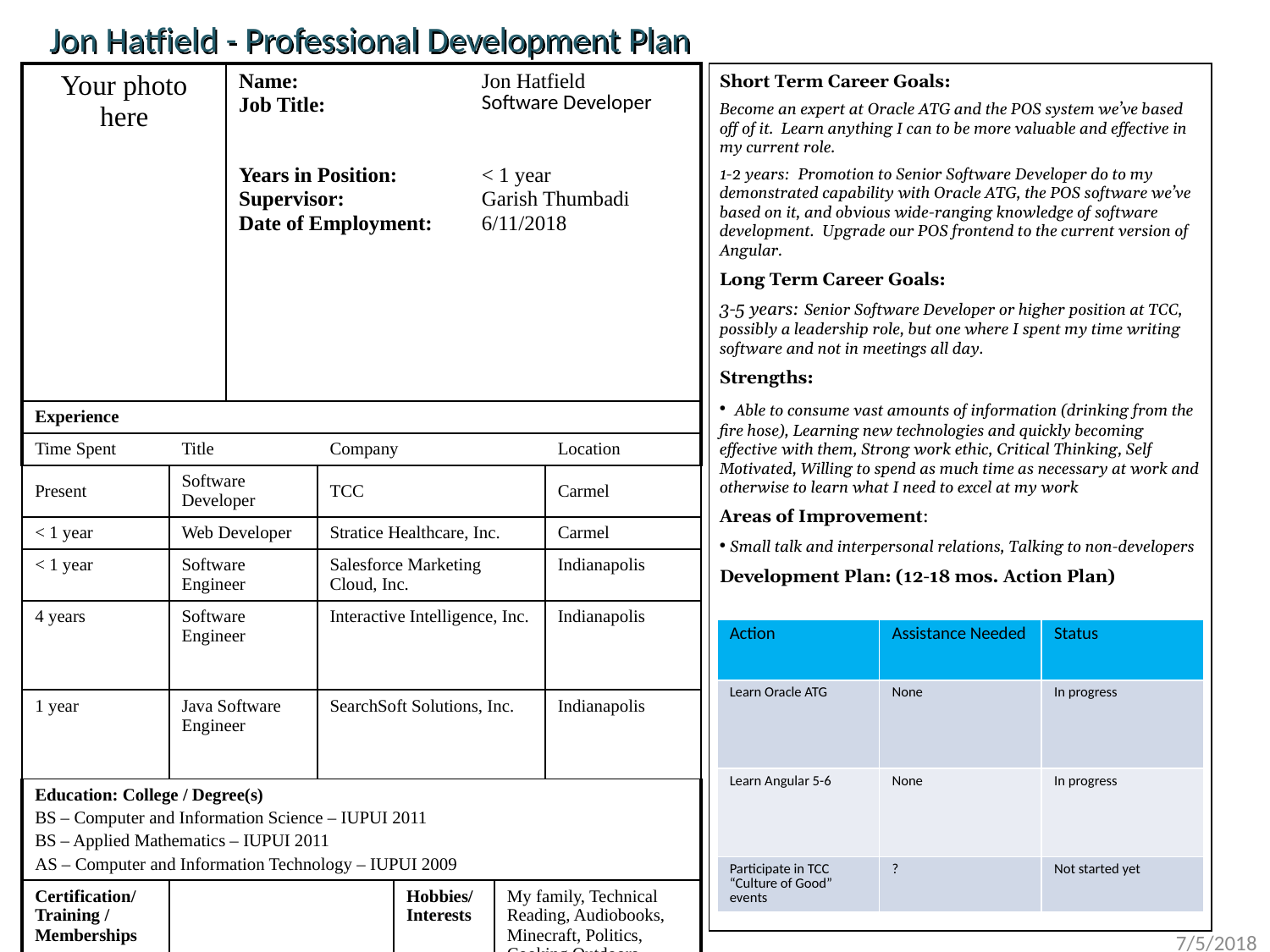

Jon Hatfield - Professional Development Plan
| Your photo here |  | Name: |  |  | Jon Hatfield |  |  |
| --- | --- | --- | --- | --- | --- | --- | --- |
|  |  | Job Title: |  |  | Software Developer |  |  |
|  |  | Years in Position: |  |  | < 1 year |  |  |
|  |  | Supervisor: |  |  | Garish Thumbadi |  |  |
|  |  | Date of Employment: |  |  | 6/11/2018 |  |  |
|  |  |  |  |  |  |  |  |
|  |  |  |  |  |  |  |  |
| Experience |  |  |  |  |  |  |  |
| Time Spent | Title |  | Company |  |  |  | Location |
| Present | Software Developer |  | TCC |  |  |  | Carmel |
| < 1 year | Web Developer |  | Stratice Healthcare, Inc. |  |  |  | Carmel |
| < 1 year | Software Engineer |  | Salesforce Marketing Cloud, Inc. |  |  |  | Indianapolis |
| 4 years | Software Engineer |  | Interactive Intelligence, Inc. |  |  |  | Indianapolis |
| 1 year | Java Software Engineer |  | SearchSoft Solutions, Inc. |  |  |  | Indianapolis |
| Education: College / Degree(s) BS – Computer and Information Science – IUPUI 2011 BS – Applied Mathematics – IUPUI 2011 AS – Computer and Information Technology – IUPUI 2009 |  |  |  |  |  |  |  |
| Certification/ Training / Memberships |  |  |  | Hobbies/ Interests |  | My family, Technical Reading, Audiobooks, Minecraft, Politics, Cooking Outdoors |  |
Short Term Career Goals:
Become an expert at Oracle ATG and the POS system we’ve based off of it.  Learn anything I can to be more valuable and effective in my current role.
1-2 years:  Promotion to Senior Software Developer do to my demonstrated capability with Oracle ATG, the POS software we’ve based on it, and obvious wide-ranging knowledge of software development.  Upgrade our POS frontend to the current version of Angular.
Long Term Career Goals:
3-5 years: Senior Software Developer or higher position at TCC, possibly a leadership role, but one where I spent my time writing software and not in meetings all day.
Strengths:
  Able to consume vast amounts of information (drinking from the fire hose), Learning new technologies and quickly becoming effective with them, Strong work ethic, Critical Thinking, Self Motivated, Willing to spend as much time as necessary at work and otherwise to learn what I need to excel at my work
Areas of Improvement:
 Small talk and interpersonal relations, Talking to non-developers
Development Plan: (12-18 mos. Action Plan)

| Action | Assistance Needed | Status |
| --- | --- | --- |
| Learn Oracle ATG | None | In progress |
| Learn Angular 5-6 | None | In progress |
| Participate in TCC “Culture of Good” events | ? | Not started yet |
7/5/2018